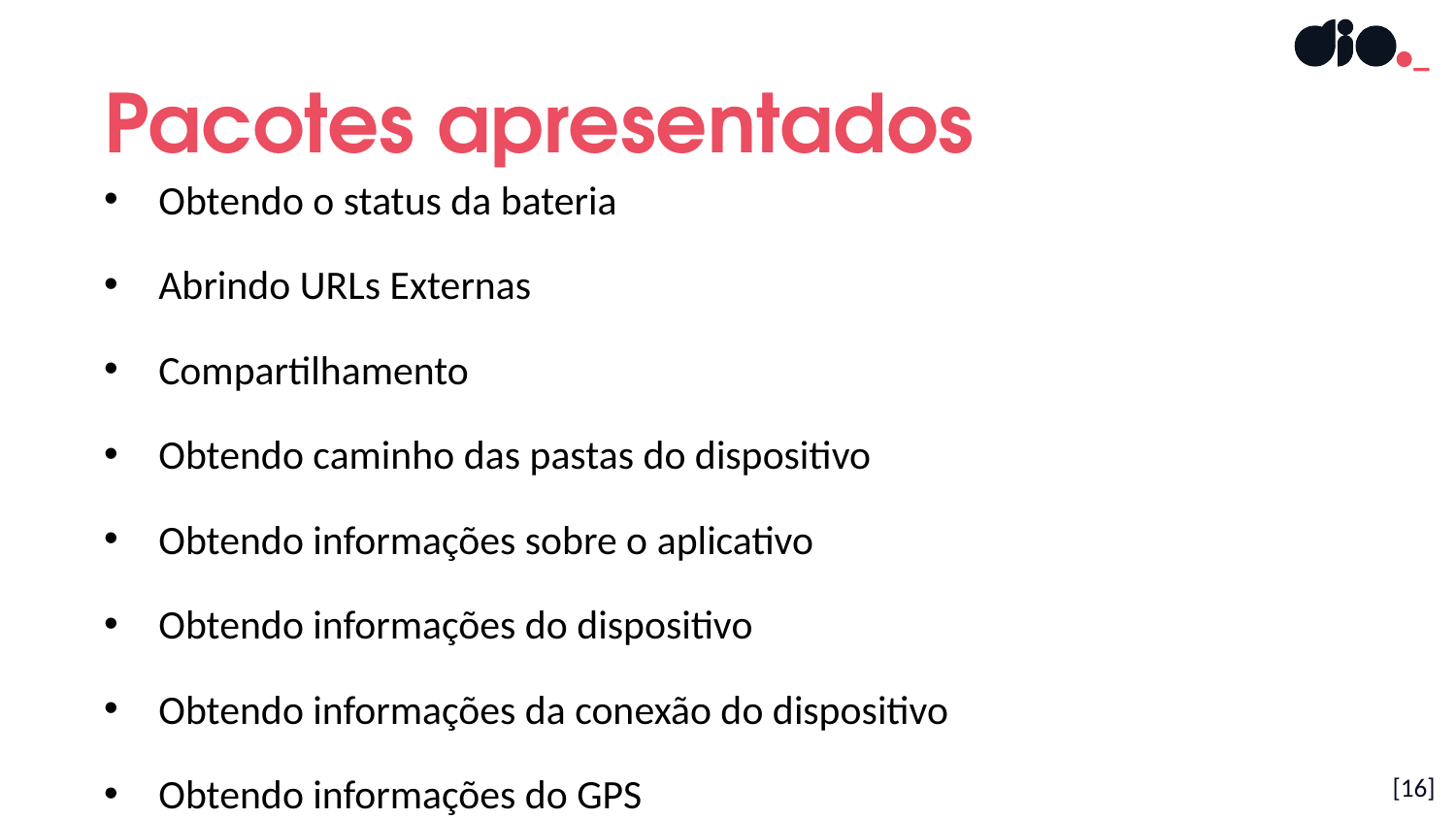

Pacotes apresentados
Obtendo o status da bateria
Abrindo URLs Externas
Compartilhamento
Obtendo caminho das pastas do dispositivo
Obtendo informações sobre o aplicativo
Obtendo informações do dispositivo
Obtendo informações da conexão do dispositivo
Obtendo informações do GPS
[16]